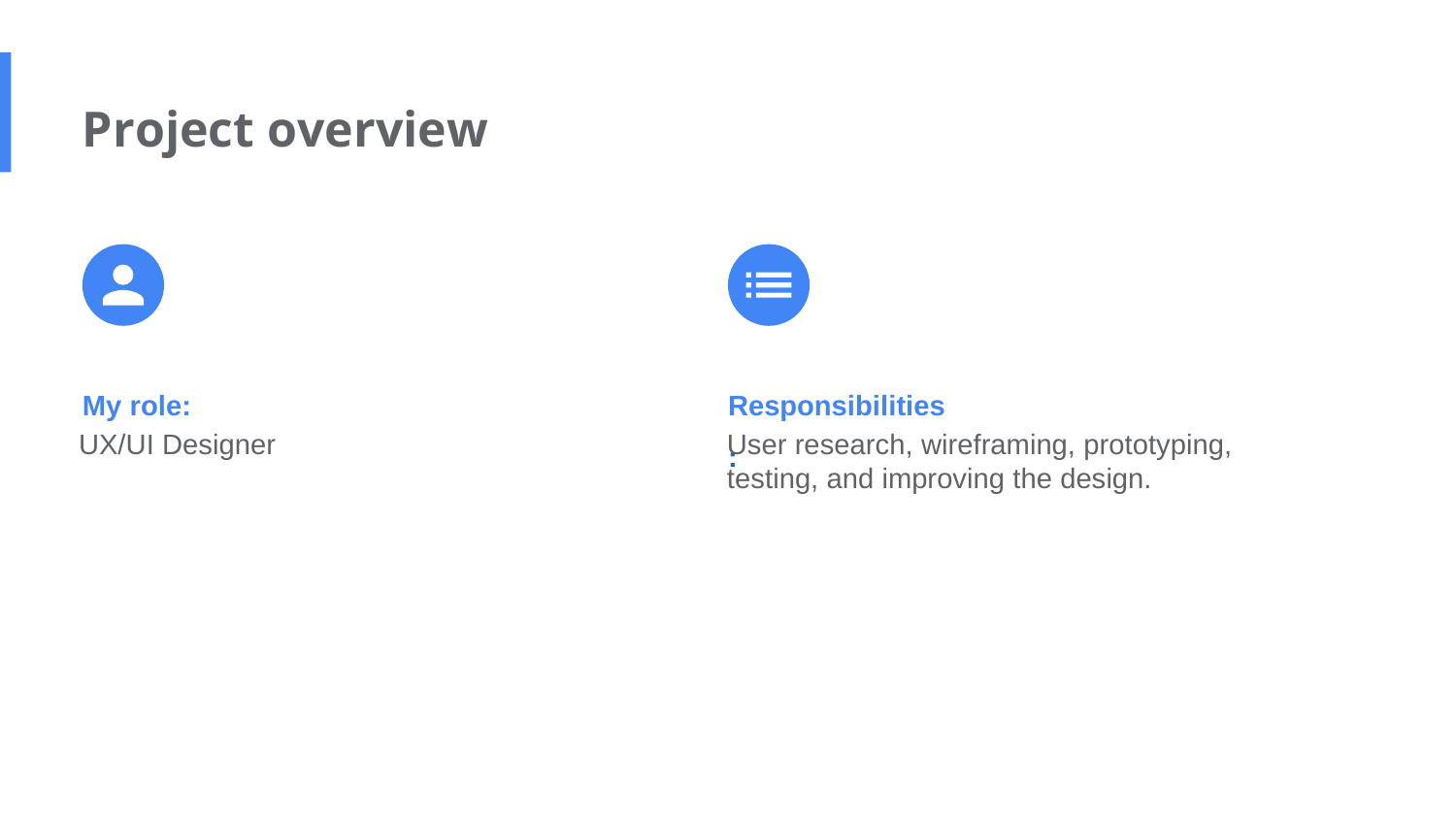

Project overview

My role:
Responsibilities:
UX/UI Designer

User research, wireframing, prototyping, testing, and improving the design.